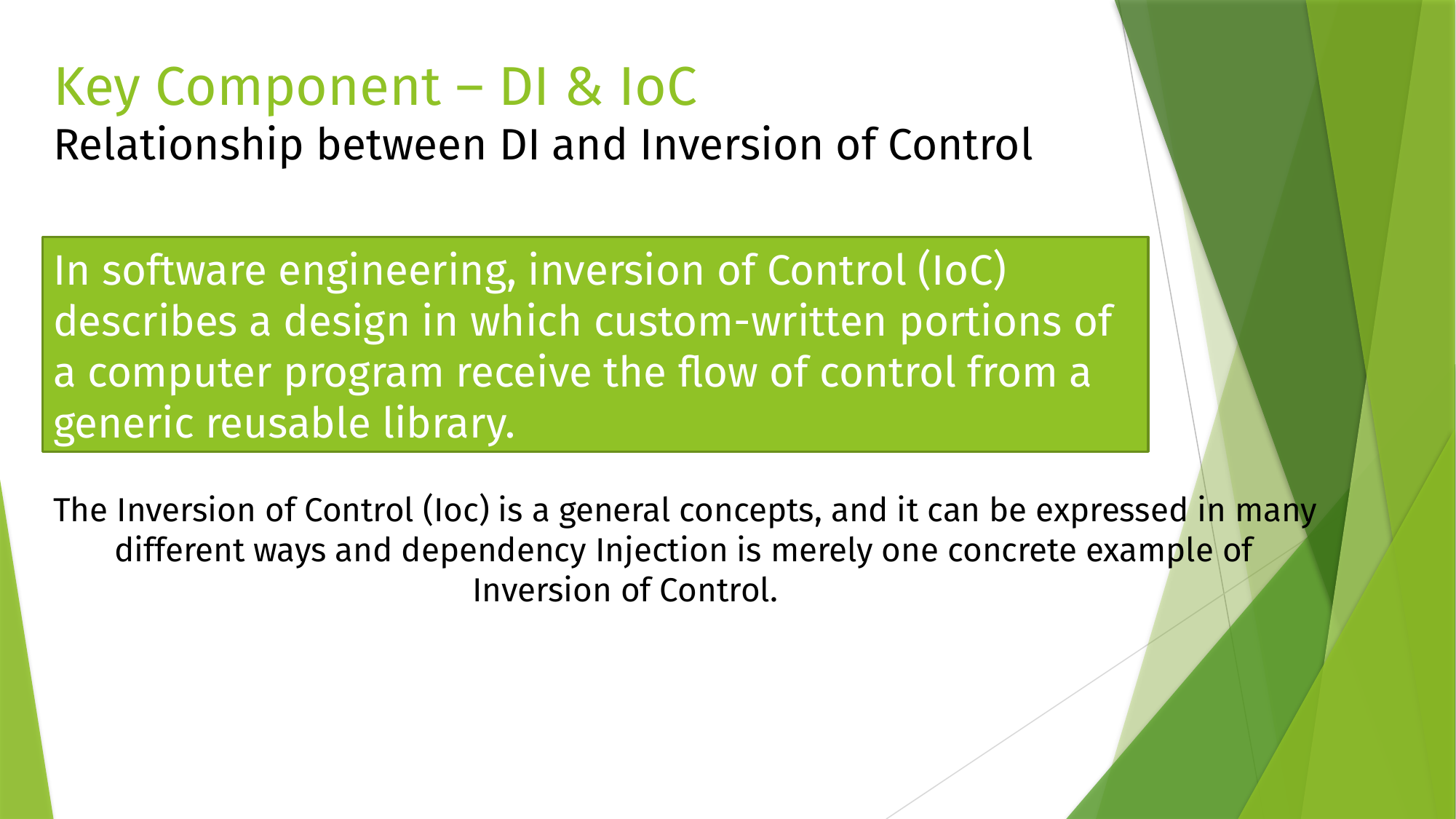

# Key Component – DI & IoC Relationship between DI and Inversion of Control
In software engineering, inversion of Control (IoC) describes a design in which custom-written portions of a computer program receive the flow of control from a generic reusable library.
The Inversion of Control (Ioc) is a general concepts, and it can be expressed in many
       different ways and dependency Injection is merely one concrete example of
                                                Inversion of Control.